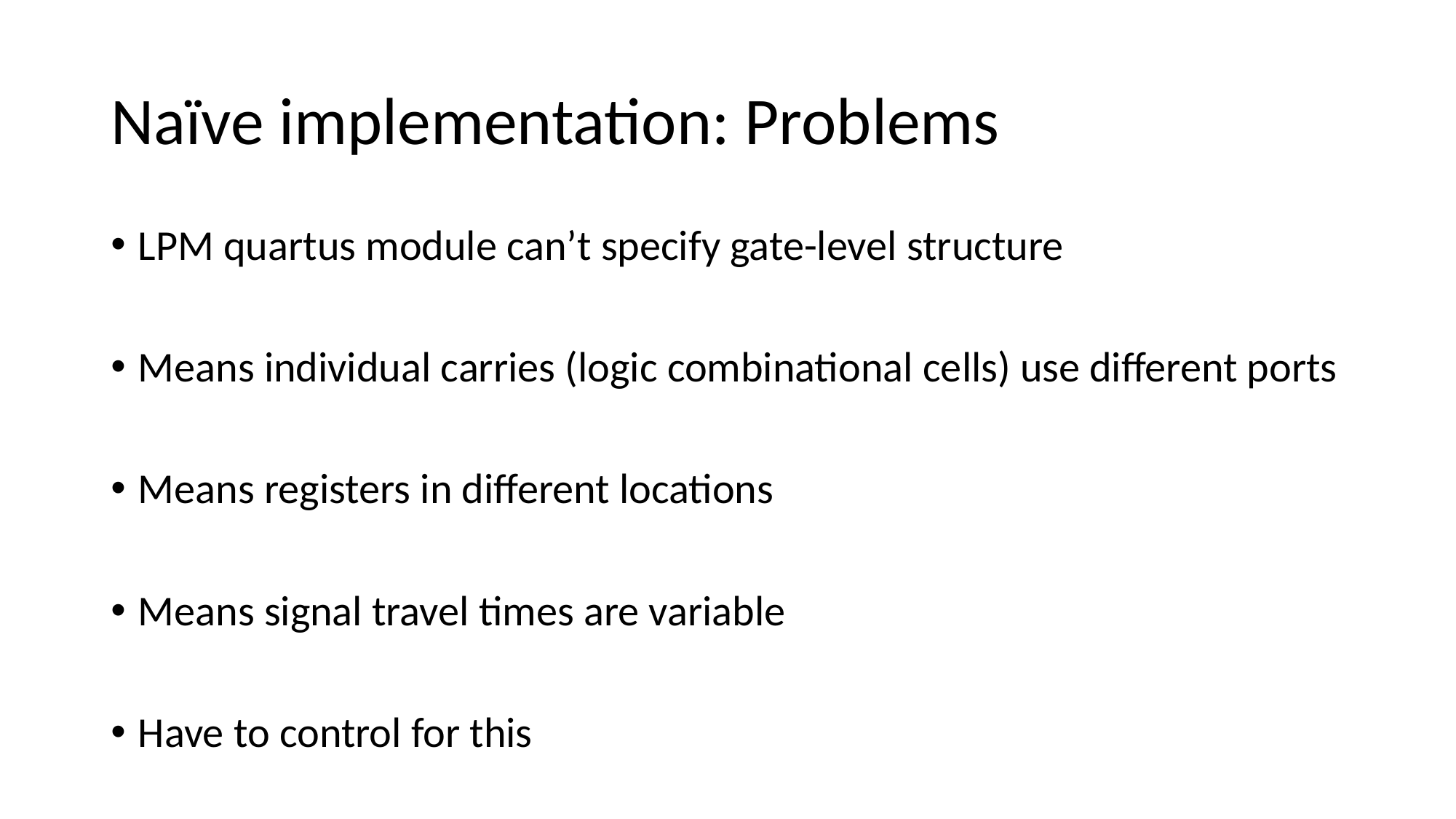

# Naïve implementation: Problems
LPM quartus module can’t specify gate-level structure

Means individual carries (logic combinational cells) use different ports

Means registers in different locations

Means signal travel times are variable

Have to control for this